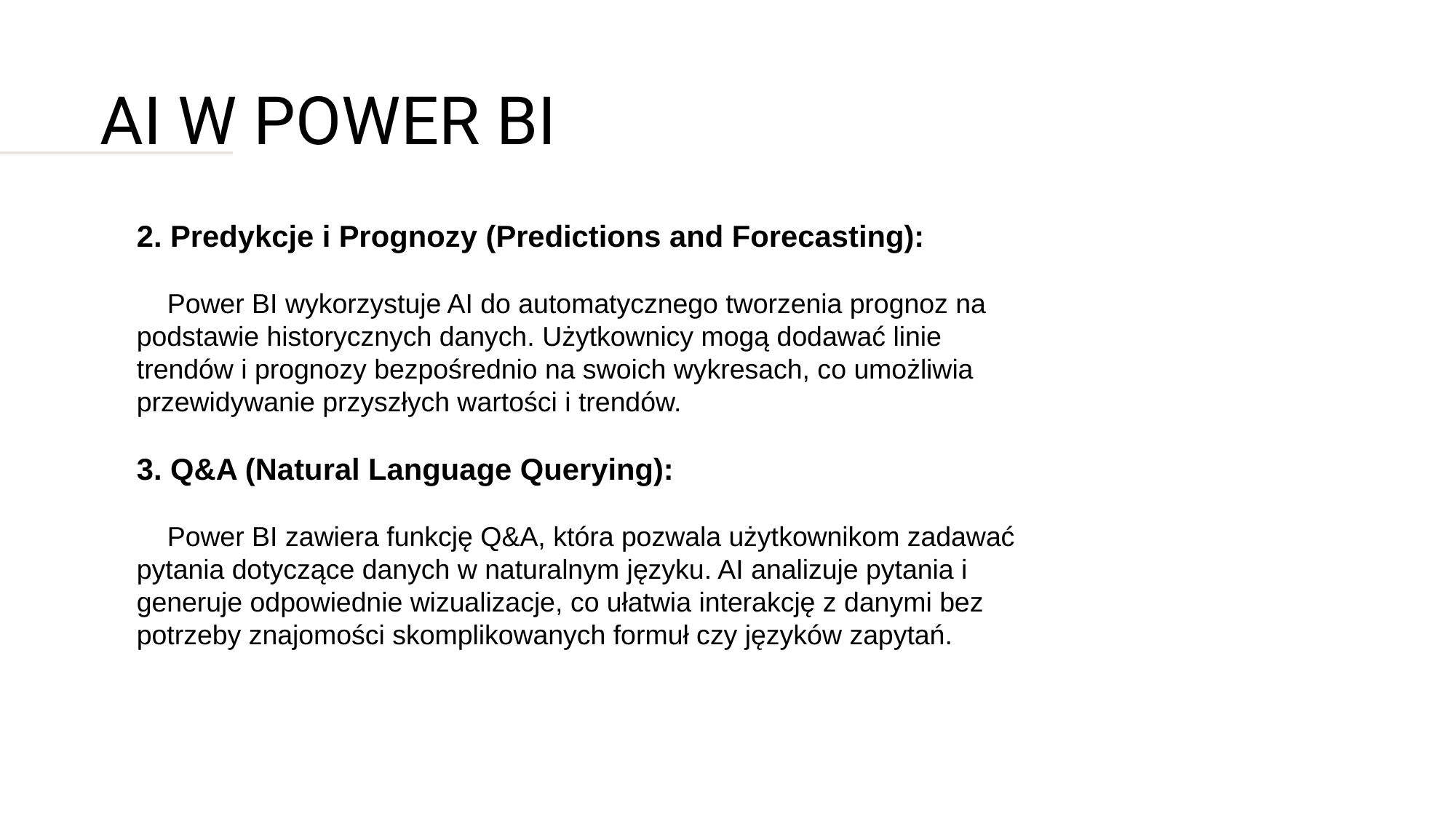

# AI w Power BI
2. Predykcje i Prognozy (Predictions and Forecasting):

    Power BI wykorzystuje AI do automatycznego tworzenia prognoz na podstawie historycznych danych. Użytkownicy mogą dodawać linie trendów i prognozy bezpośrednio na swoich wykresach, co umożliwia przewidywanie przyszłych wartości i trendów.

3. Q&A (Natural Language Querying):

    Power BI zawiera funkcję Q&A, która pozwala użytkownikom zadawać pytania dotyczące danych w naturalnym języku. AI analizuje pytania i generuje odpowiednie wizualizacje, co ułatwia interakcję z danymi bez potrzeby znajomości skomplikowanych formuł czy języków zapytań.